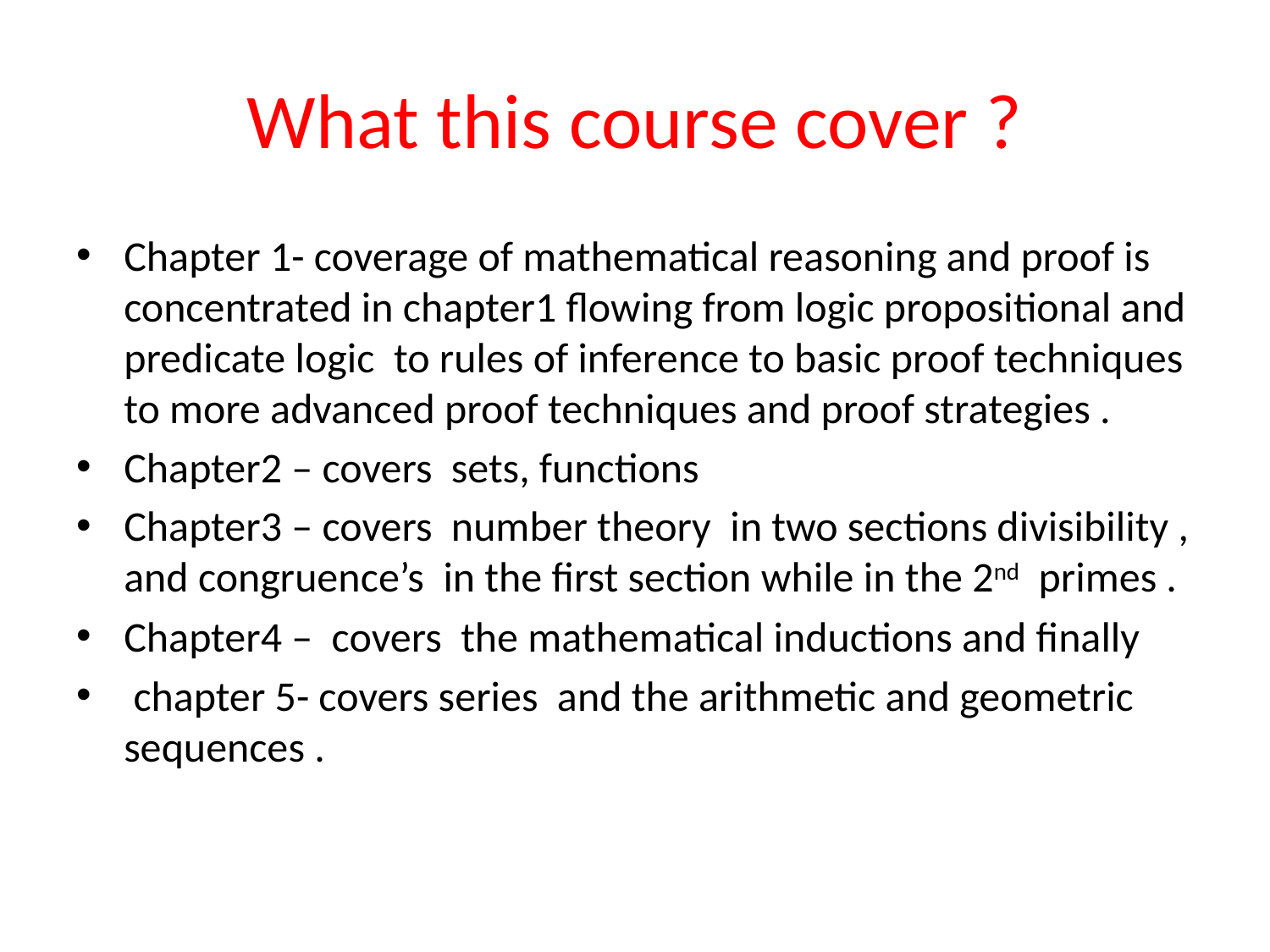

# What this course cover ?
Chapter 1- coverage of mathematical reasoning and proof is concentrated in chapter1 flowing from logic propositional and predicate logic  to rules of inference to basic proof techniques to more advanced proof techniques and proof strategies .
Chapter2 – covers  sets, functions
Chapter3 – covers  number theory  in two sections divisibility , and congruence’s  in the first section while in the 2nd  primes .
Chapter4 –  covers  the mathematical inductions and finally
 chapter 5- covers series  and the arithmetic and geometric  sequences .